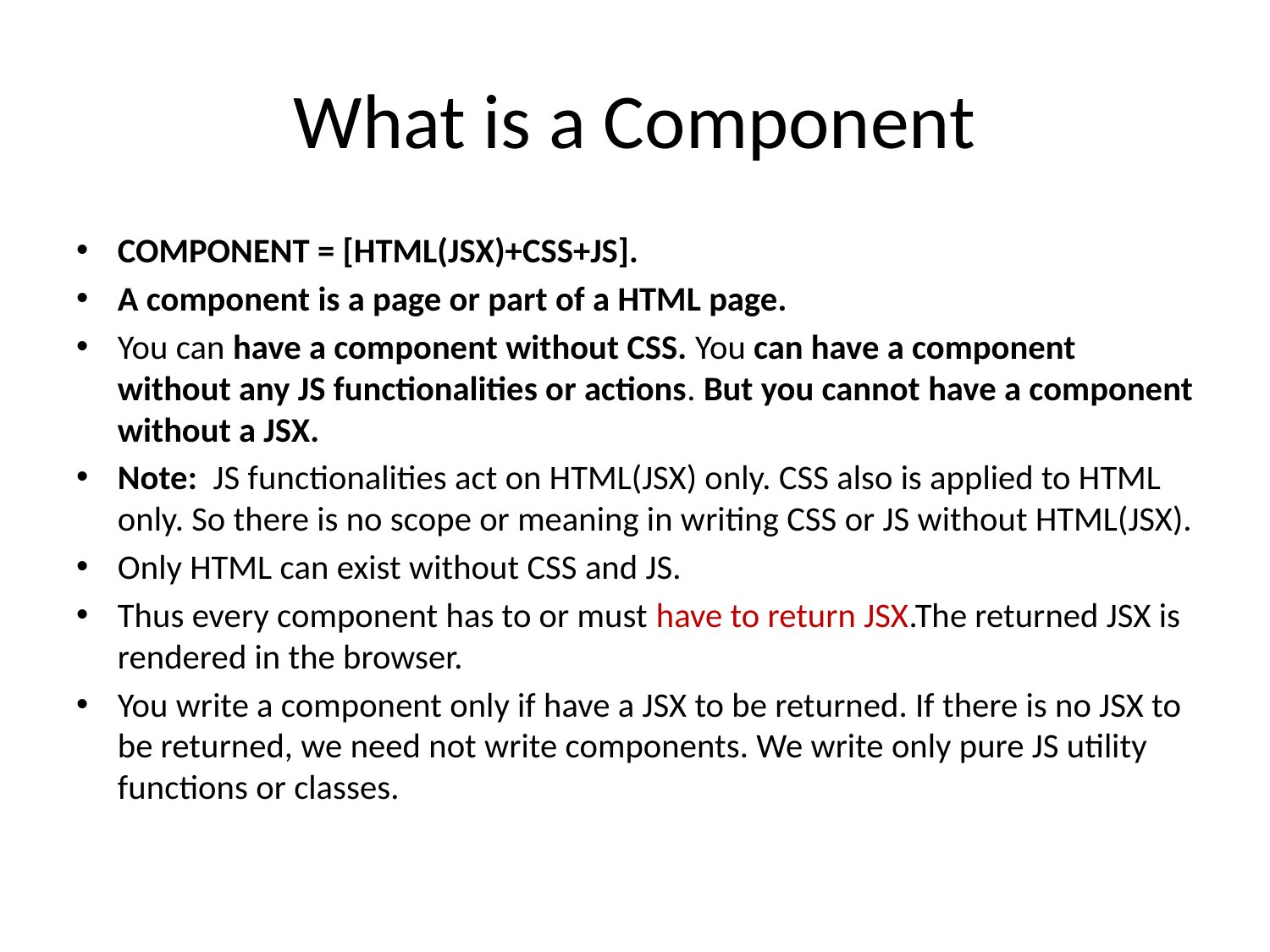

# What is a Component
COMPONENT = [HTML(JSX)+CSS+JS].
A component is a page or part of a HTML page.
You can have a component without CSS. You can have a component without any JS functionalities or actions. But you cannot have a component without a JSX.
Note:  JS functionalities act on HTML(JSX) only. CSS also is applied to HTML only. So there is no scope or meaning in writing CSS or JS without HTML(JSX).
Only HTML can exist without CSS and JS.
Thus every component has to or must have to return JSX.The returned JSX is rendered in the browser.
You write a component only if have a JSX to be returned. If there is no JSX to be returned, we need not write components. We write only pure JS utility functions or classes.